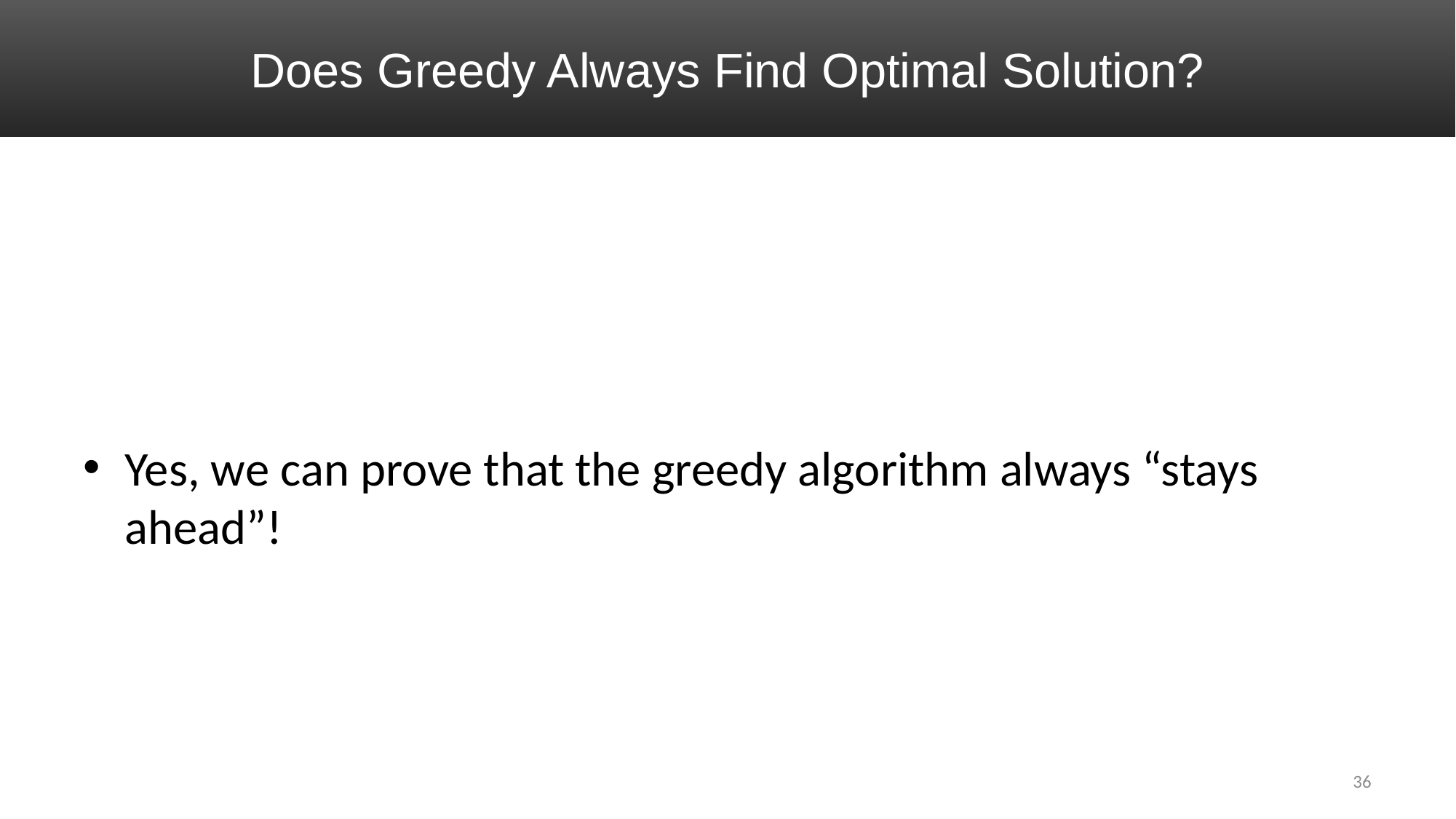

# Does Greedy Always Find Optimal Solution?

Yes, we can prove that the greedy algorithm always “stays ahead”!
36